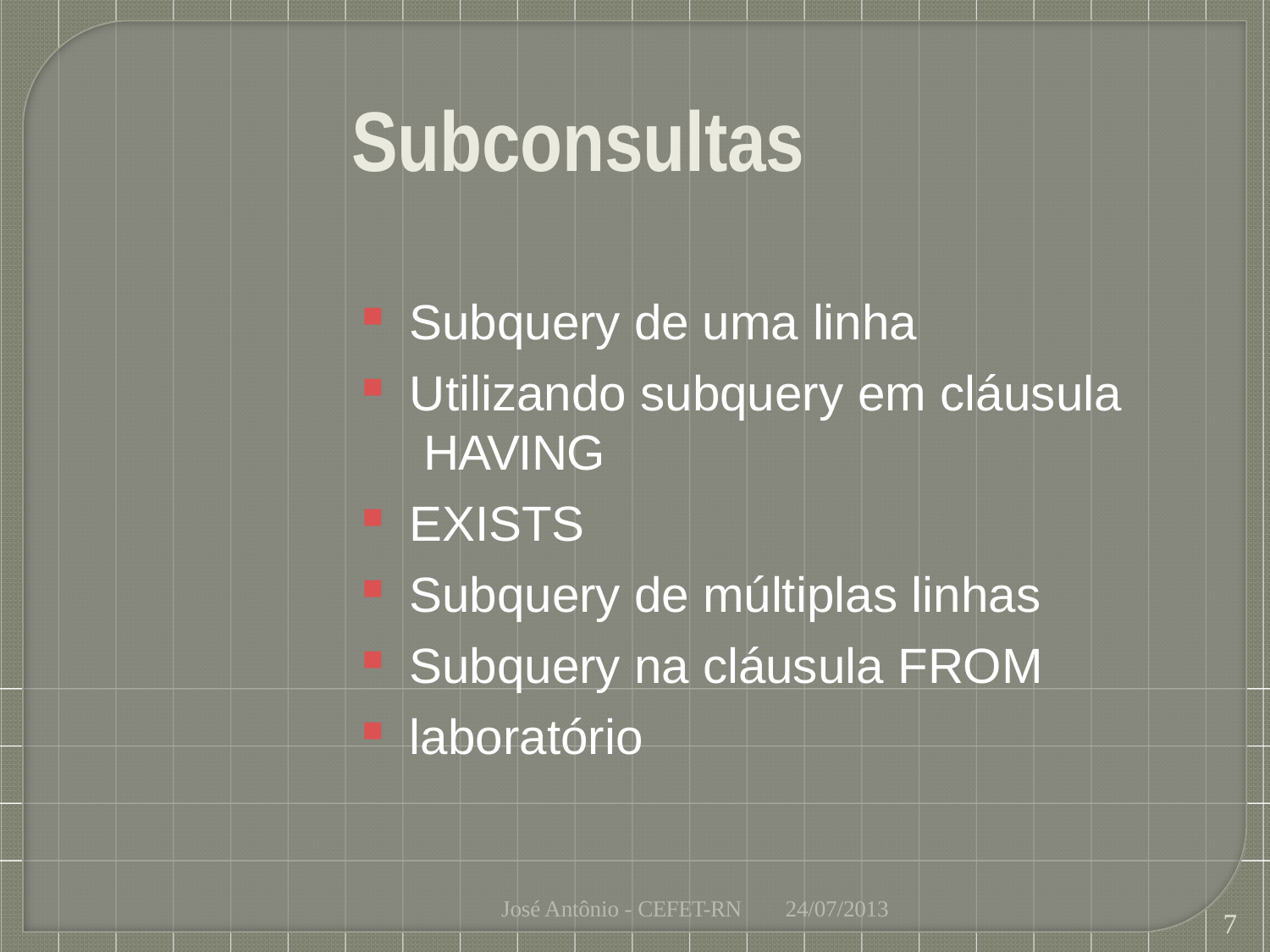

# Subconsultas
Subquery de uma linha
Utilizando subquery em cláusula  HAVING
EXISTS
Subquery de múltiplas linhas
Subquery na cláusula FROM
laboratório
José Antônio - CEFET-RN
24/07/2013
7